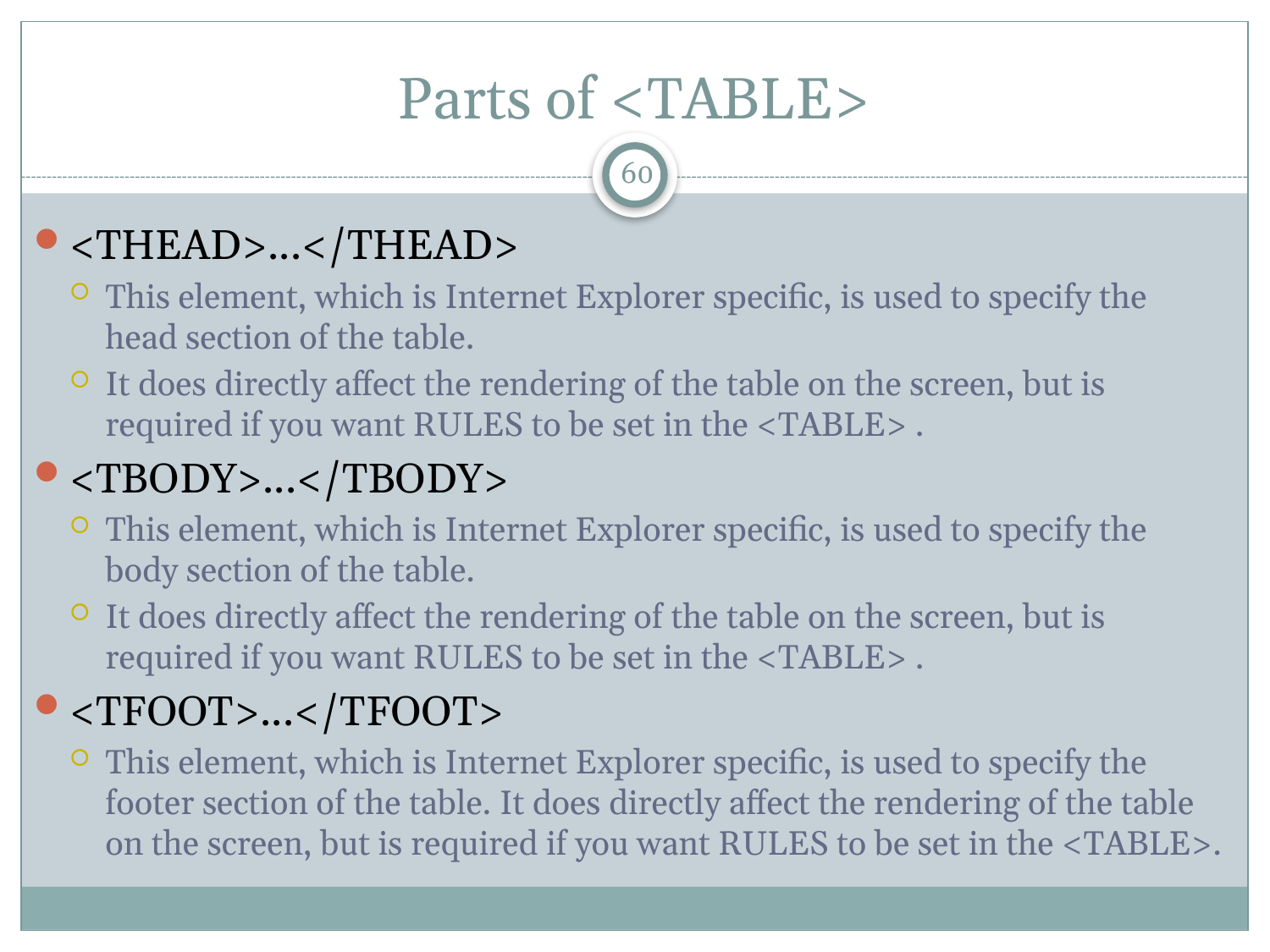

# Parts of <TABLE>
60
<THEAD>...</THEAD>
This element, which is Internet Explorer specific, is used to specify the head section of the table.
It does directly affect the rendering of the table on the screen, but is required if you want RULES to be set in the <TABLE> .
<TBODY>...</TBODY>
This element, which is Internet Explorer specific, is used to specify the body section of the table.
It does directly affect the rendering of the table on the screen, but is required if you want RULES to be set in the <TABLE> .
<TFOOT>...</TFOOT>
This element, which is Internet Explorer specific, is used to specify the footer section of the table. It does directly affect the rendering of the table on the screen, but is required if you want RULES to be set in the <TABLE>.